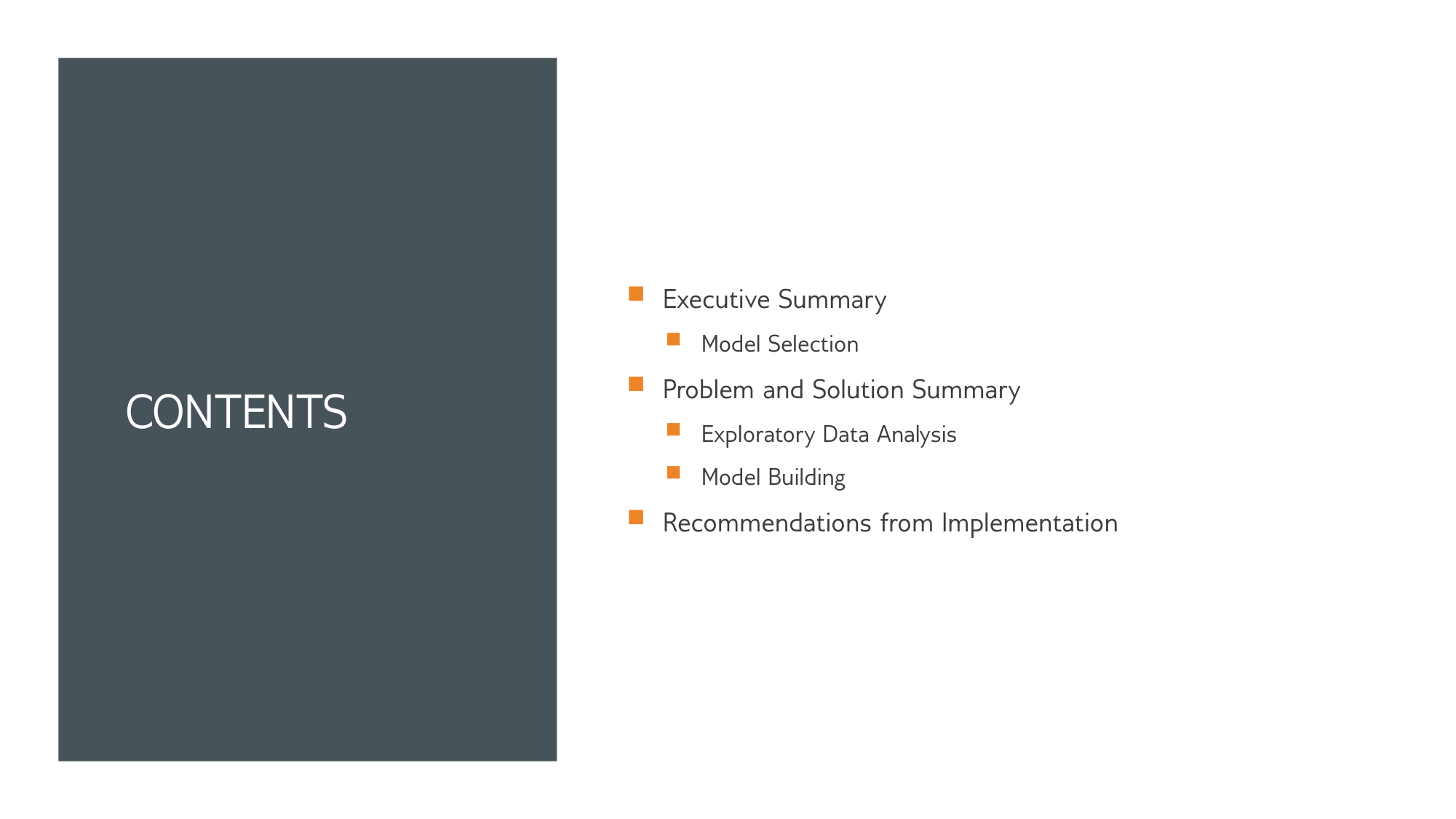

# Contents
Executive Summary
Model Selection
Problem and Solution Summary
Exploratory Data Analysis
Model Building
Recommendations from Implementation